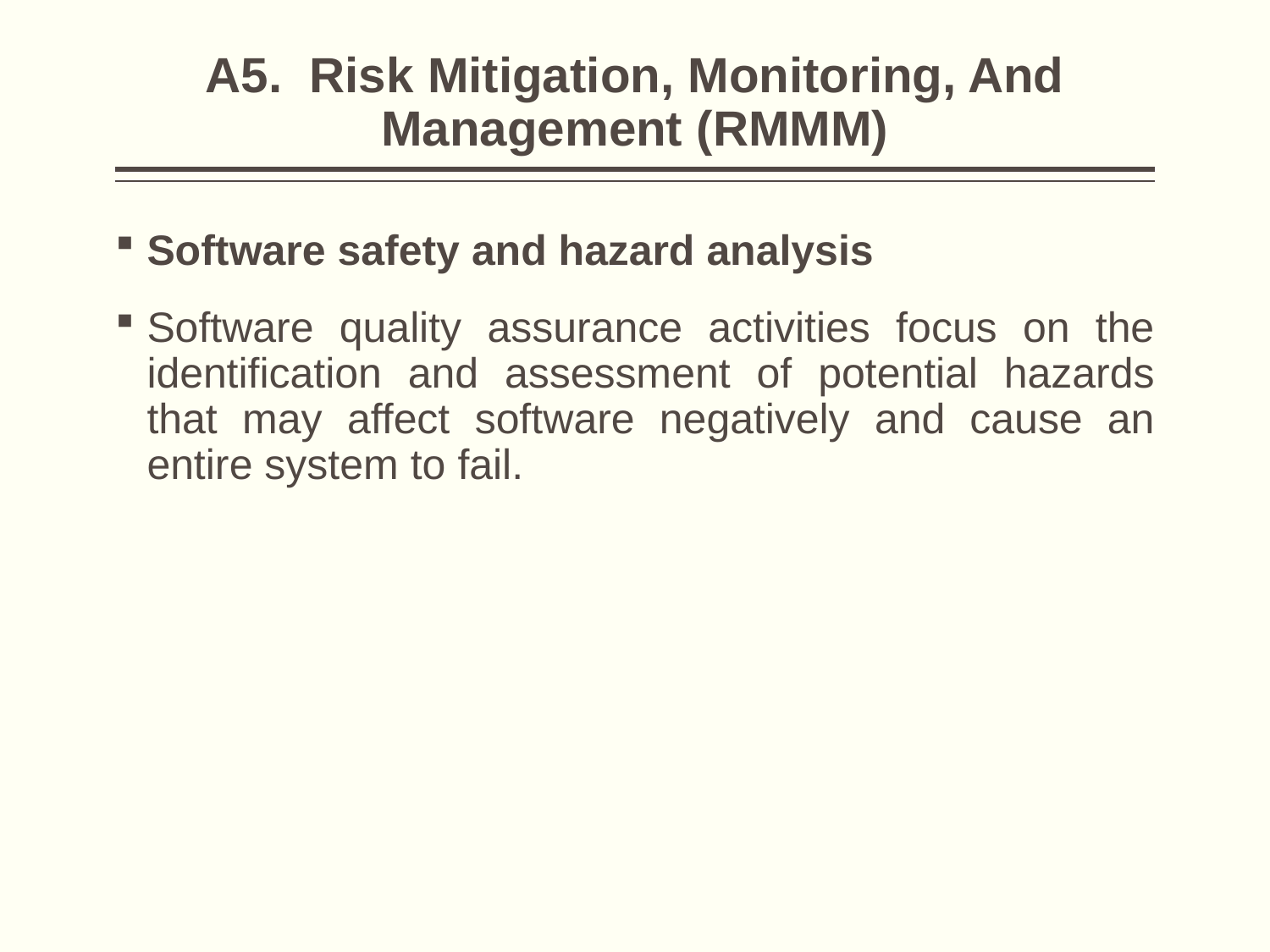

# A5.  Risk Mitigation, Monitoring, And Management (RMMM)
Software safety and hazard analysis
Software quality assurance activities focus on the identification and assessment of potential hazards that may affect software negatively and cause an entire system to fail.